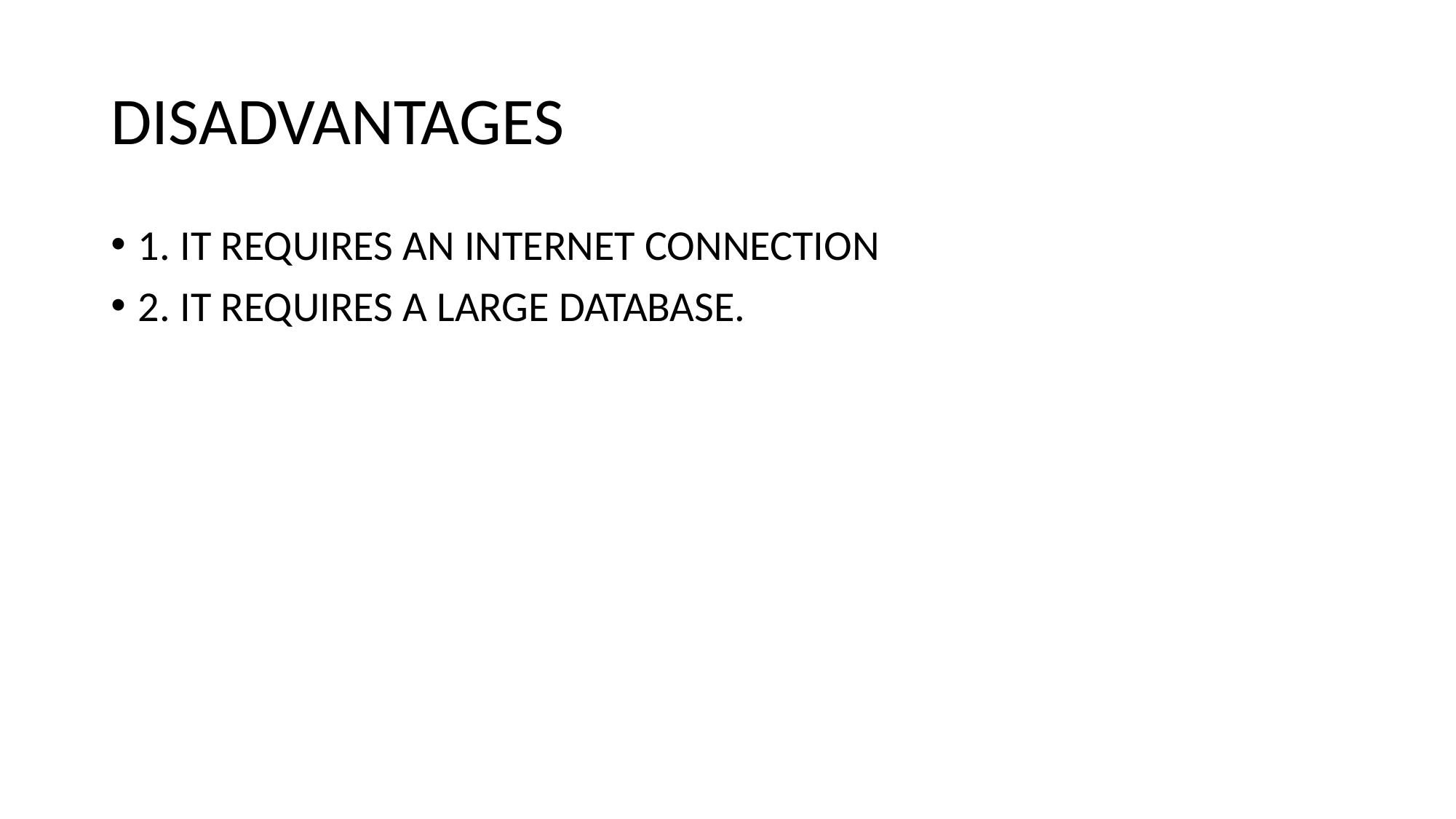

# DISADVANTAGES
1. IT REQUIRES AN INTERNET CONNECTION
2. IT REQUIRES A LARGE DATABASE.